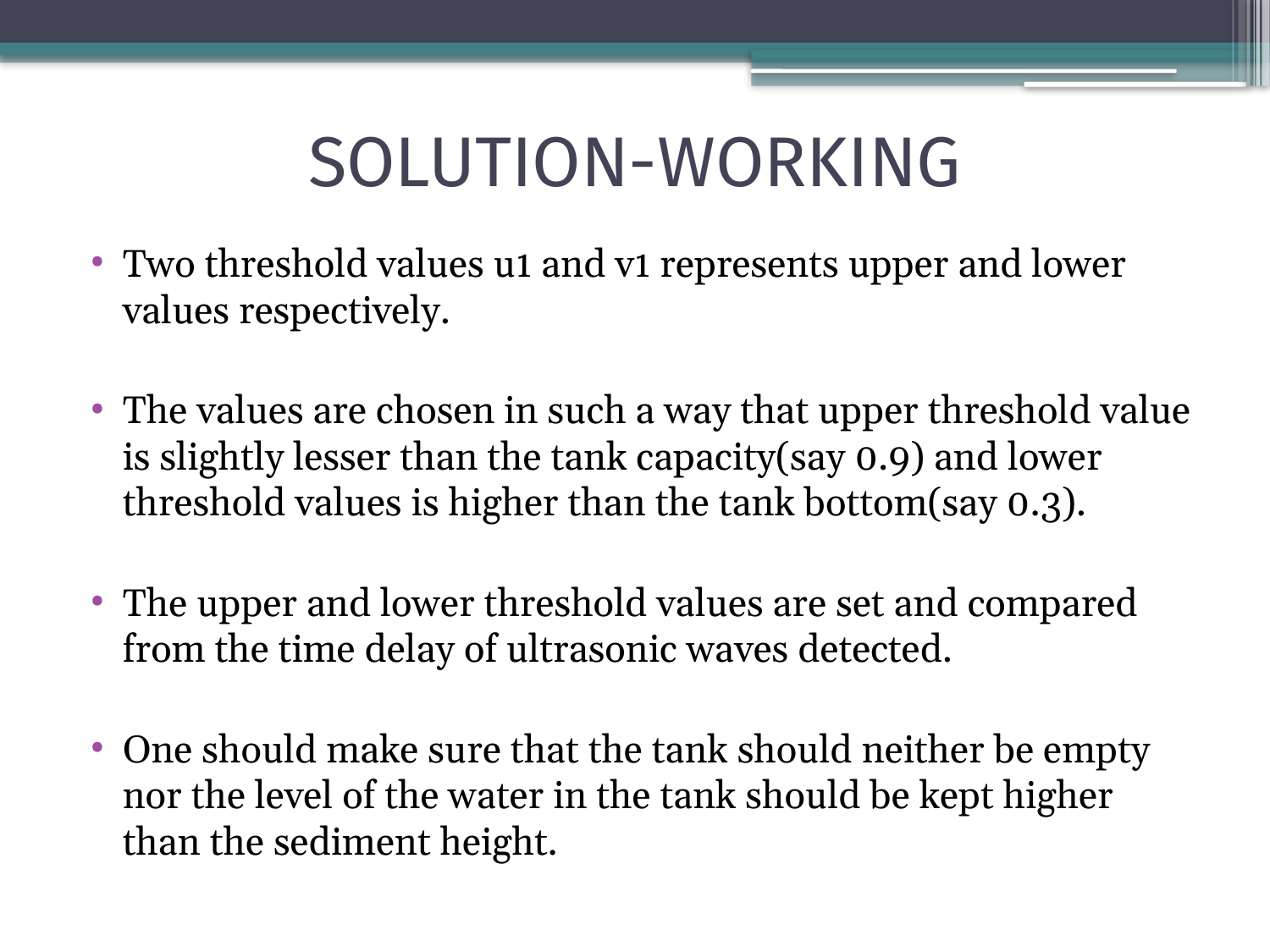

# SOLUTION-WORKING
Two threshold values u1 and v1 represents upper and lower values respectively.

The values are chosen in such a way that upper threshold value is slightly lesser than the tank capacity(say 0.9) and lower threshold values is higher than the tank bottom(say 0.3).

The upper and lower threshold values are set and compared from the time delay of ultrasonic waves detected.

One should make sure that the tank should neither be empty nor the level of the water in the tank should be kept higher than the sediment height.